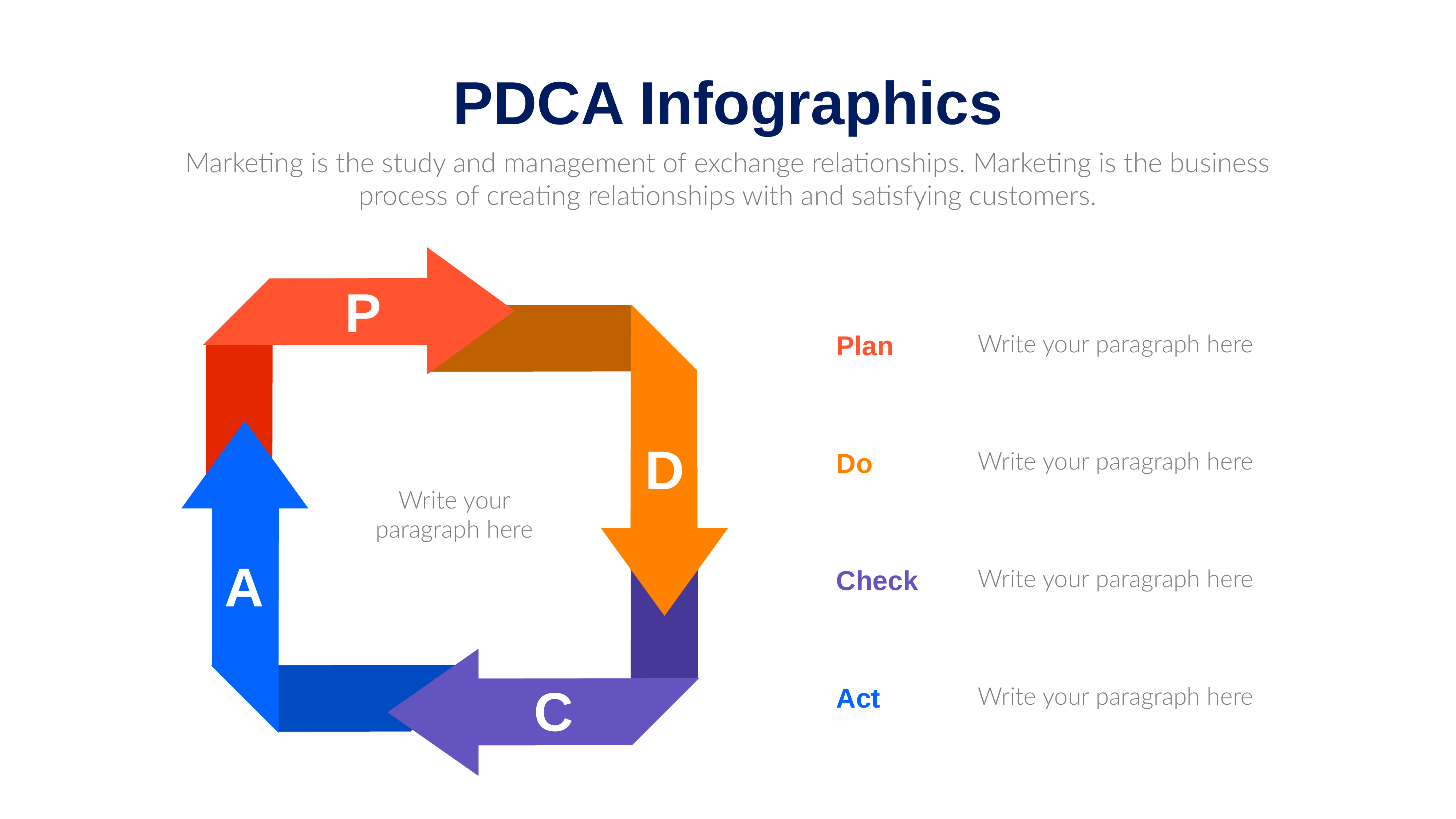

PDCA Infographics
Marketing is the study and management of exchange relationships. Marketing is the business process of creating relationships with and satisfying customers.

P

Plan
Write your paragraph here

D
Do
Write your paragraph here

Write your paragraph here

A
Check
Write your paragraph here

C
Act
Write your paragraph here